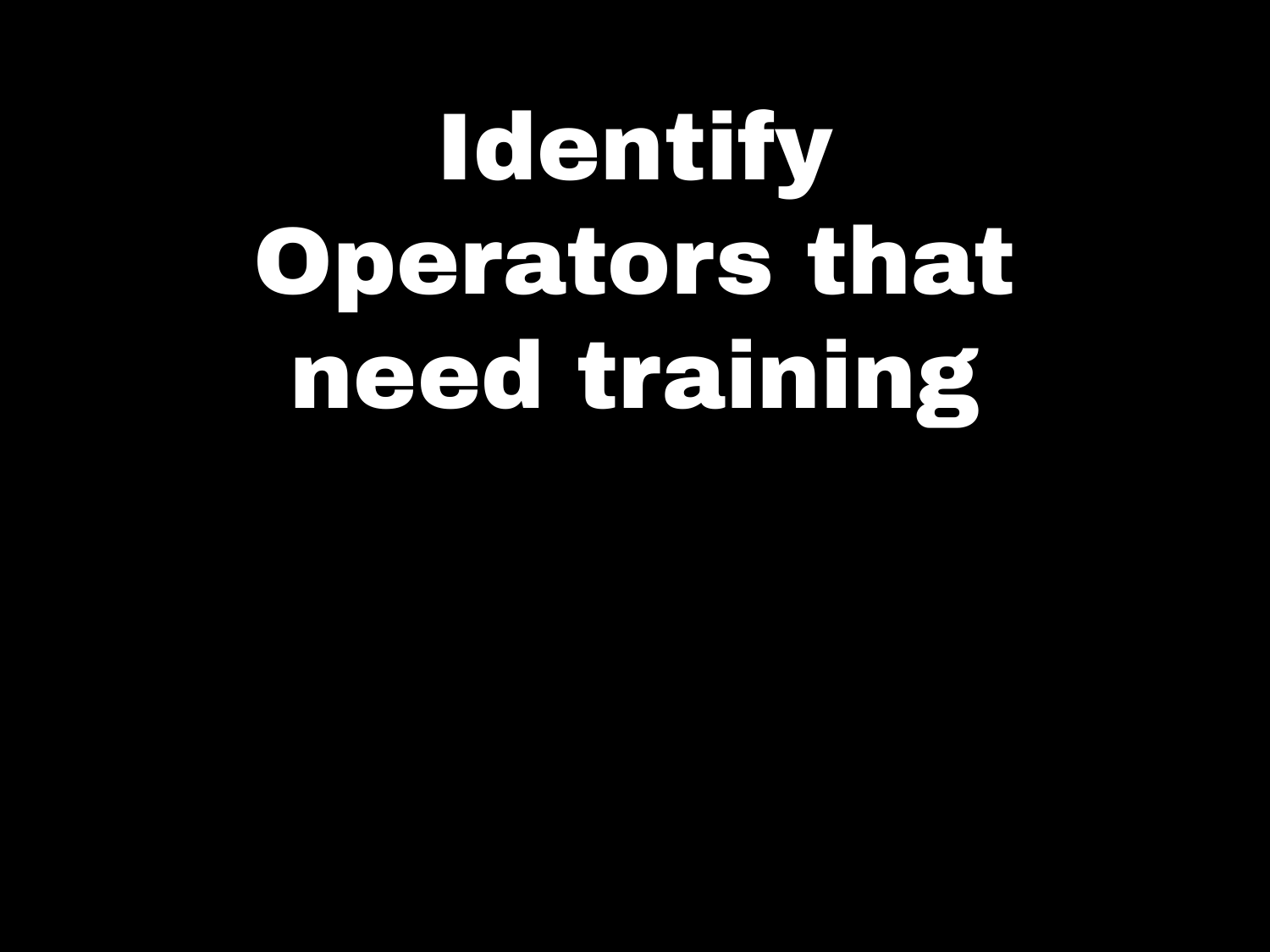

# Challenge: Identify Operators that need training